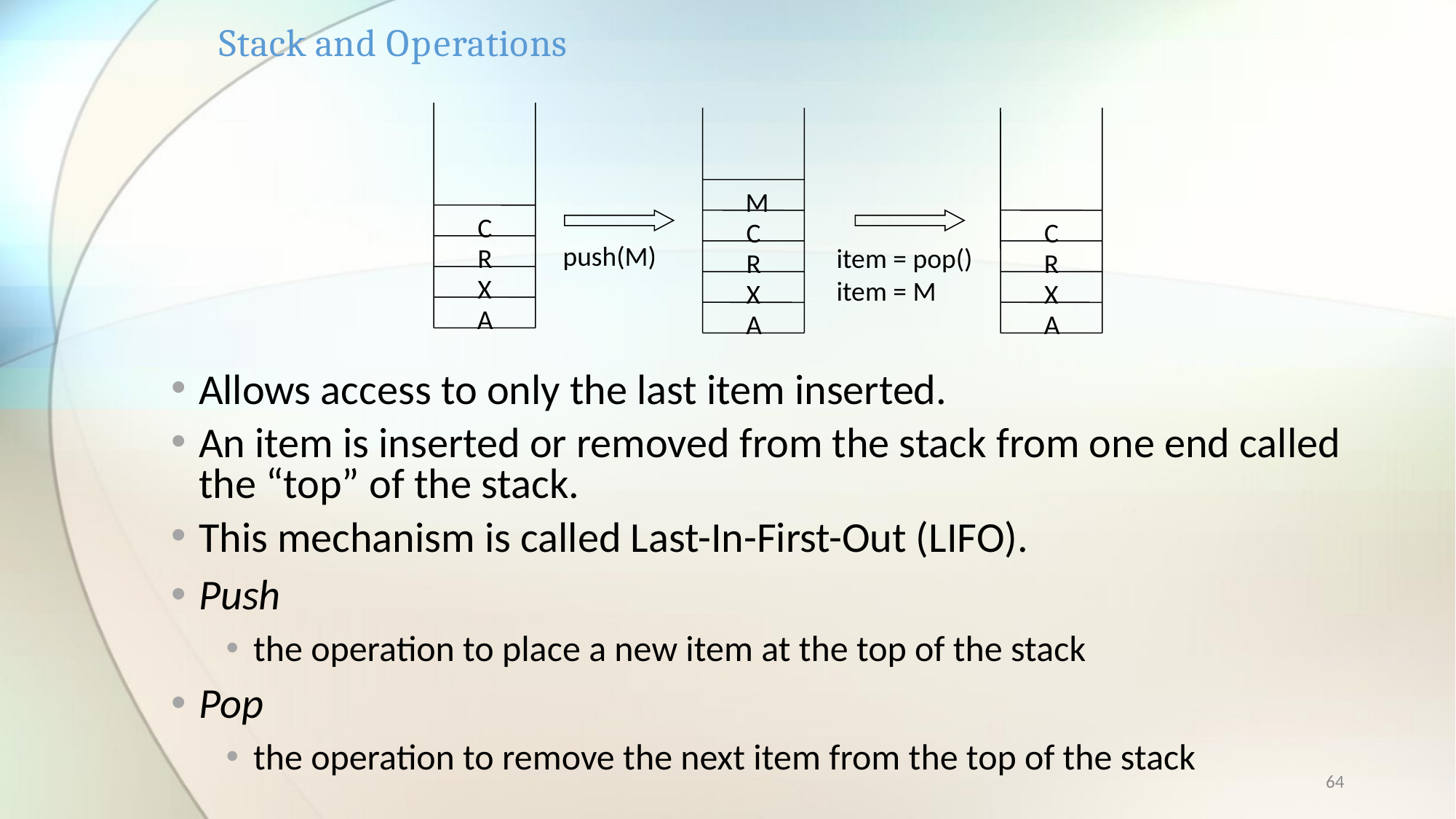

# Stack and Operations

M

C

C

C
push(M)

R
item = pop()
item = M

R

R

X

X

X

A

A

A

Allows access to only the last item inserted.
An item is inserted or removed from the stack from one end called the “top” of the stack.
This mechanism is called Last-In-First-Out (LIFO).
Push
the operation to place a new item at the top of the stack
Pop
the operation to remove the next item from the top of the stack

64